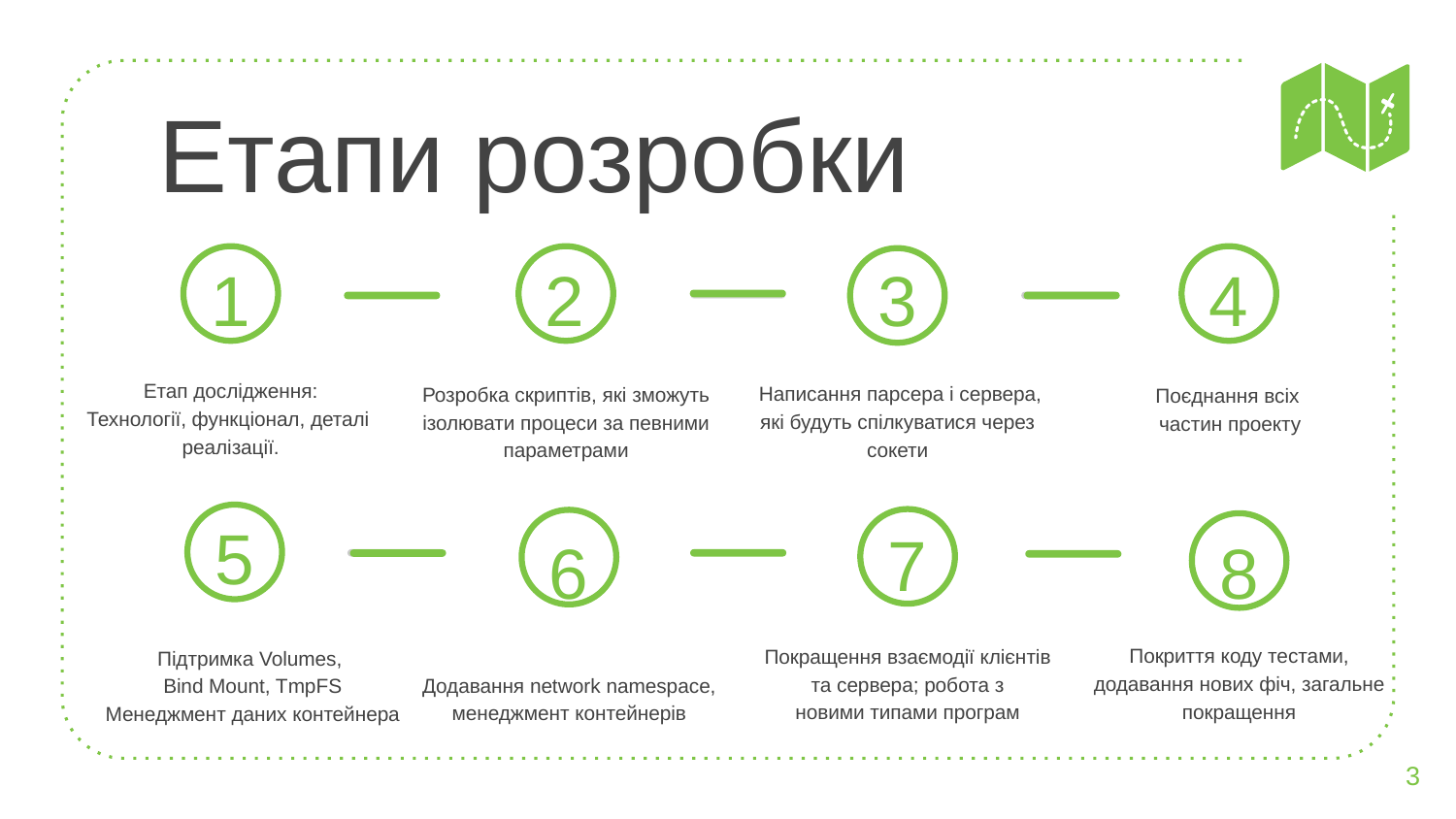

# Етапи розробки
1
2
3
4

Етап дослідження:
Технології, функціонал, деталі  реалізації.
 Написання парсера і сервера, які будуть спілкуватися через сокети
Розробка скриптів, які зможуть ізолювати процеси за певними параметрами
Поєднання всіх
частин проекту
5
7
6
8

Покриття коду тестами, додавання нових фіч, загальне покращення

Покращення взаємодії клієнтів та сервера; робота з
новими типами програм
Додавання network namespace, менеджмент контейнерів
Підтримка Volumes,
Bind Mount, TmpFS
Менеджмент даних контейнера

3